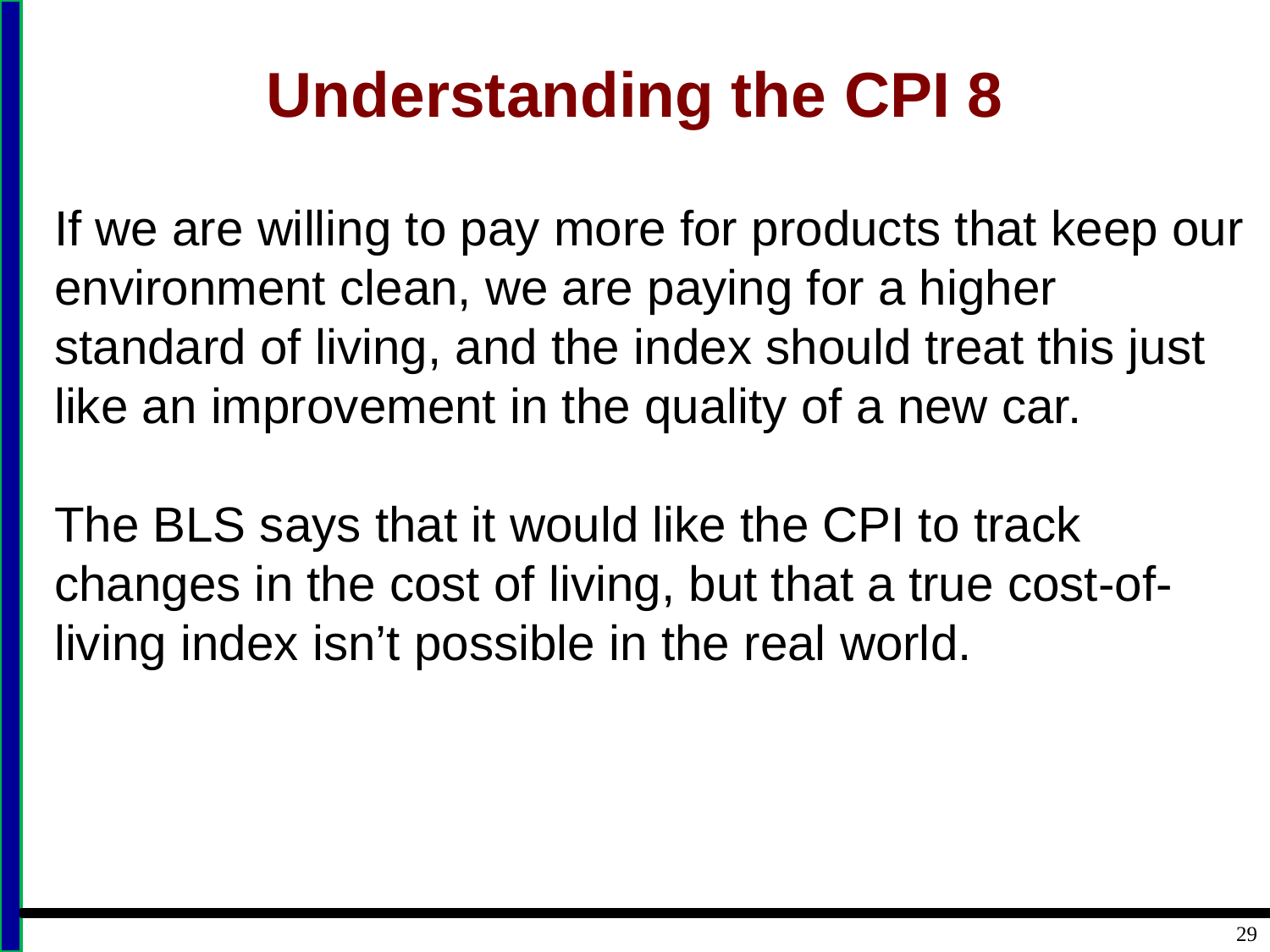

# Understanding the CPI 8
If we are willing to pay more for products that keep our environment clean, we are paying for a higher standard of living, and the index should treat this just like an improvement in the quality of a new car.

The BLS says that it would like the CPI to track changes in the cost of living, but that a true cost-of-living index isn’t possible in the real world.